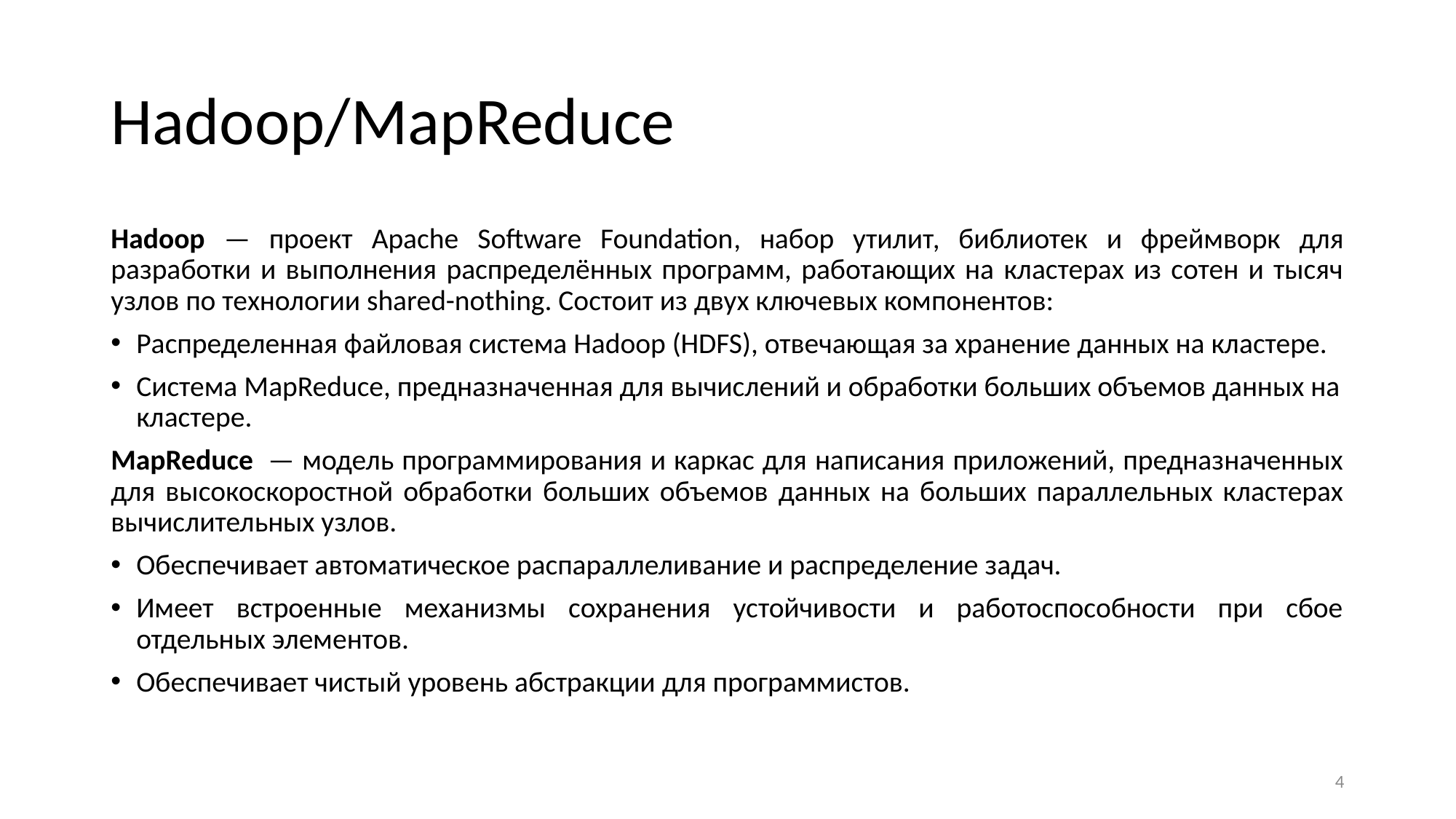

# Hadoop/MapReduce
Hadoop — проект Apache Software Foundation, набор утилит, библиотек и фреймворк для разработки и выполнения распределённых программ, работающих на кластерах из сотен и тысяч узлов по технологии shared-nothing. Состоит из двух ключевых компонентов:
Распределенная файловая система Hadoop (HDFS), отвечающая за хранение данных на кластере.
Система MapReduce, предназначенная для вычислений и обработки больших объемов данных на кластере.
MapReduce  — модель программирования и каркас для написания приложений, предназначенных для высокоскоростной обработки больших объемов данных на больших параллельных кластерах вычислительных узлов.
Обеспечивает автоматическое распараллеливание и распределение задач.
Имеет встроенные механизмы сохранения устойчивости и работоспособности при сбое отдельных элементов.
Обеспечивает чистый уровень абстракции для программистов.
4